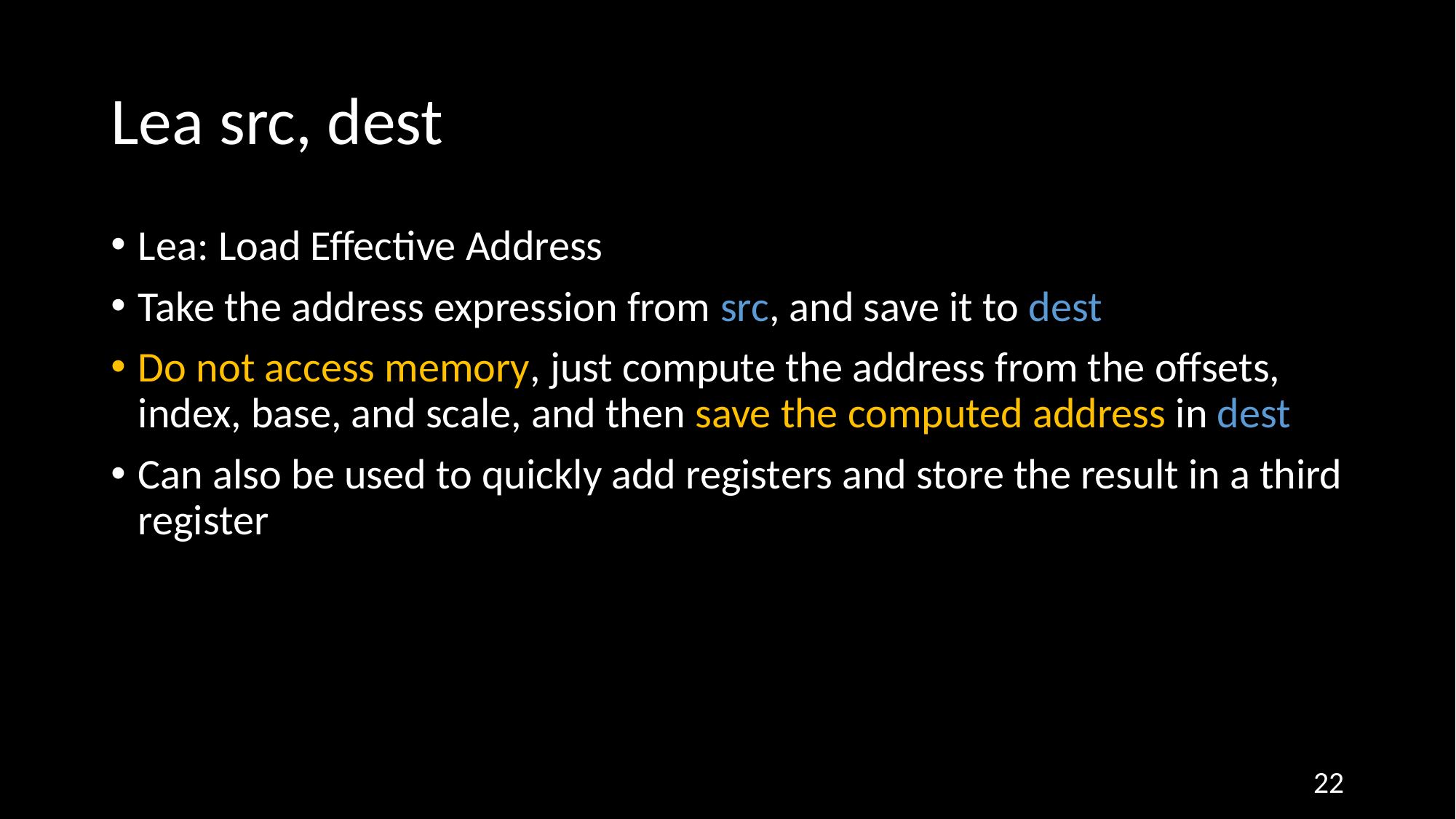

# Lea src, dest
Lea: Load Effective Address
Take the address expression from src, and save it to dest
Do not access memory, just compute the address from the offsets, index, base, and scale, and then save the computed address in dest
Can also be used to quickly add registers and store the result in a third register
22